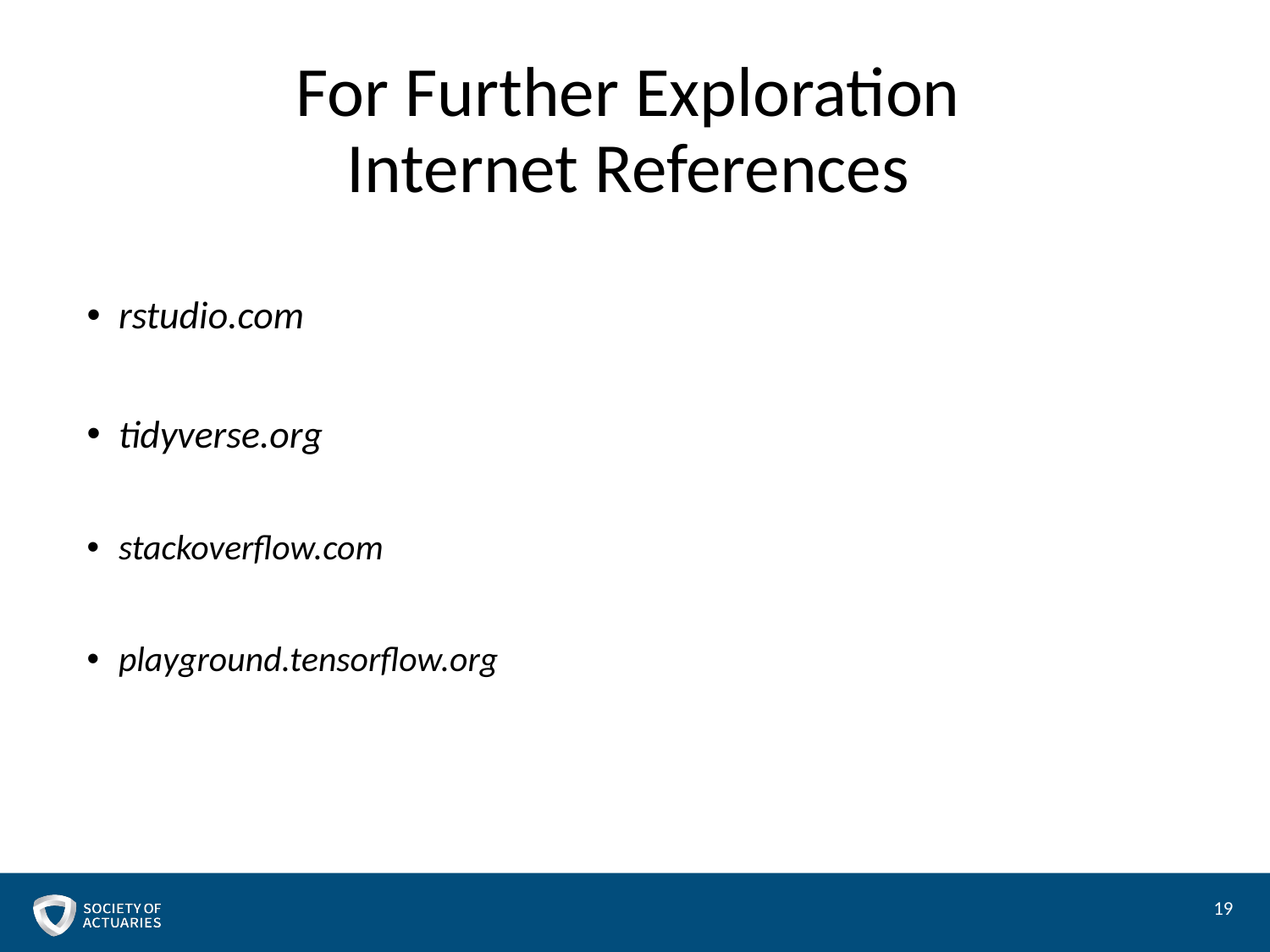

# For Further Exploration Internet References

rstudio.com

tidyverse.org

stackoverflow.com

playground.tensorflow.org
19